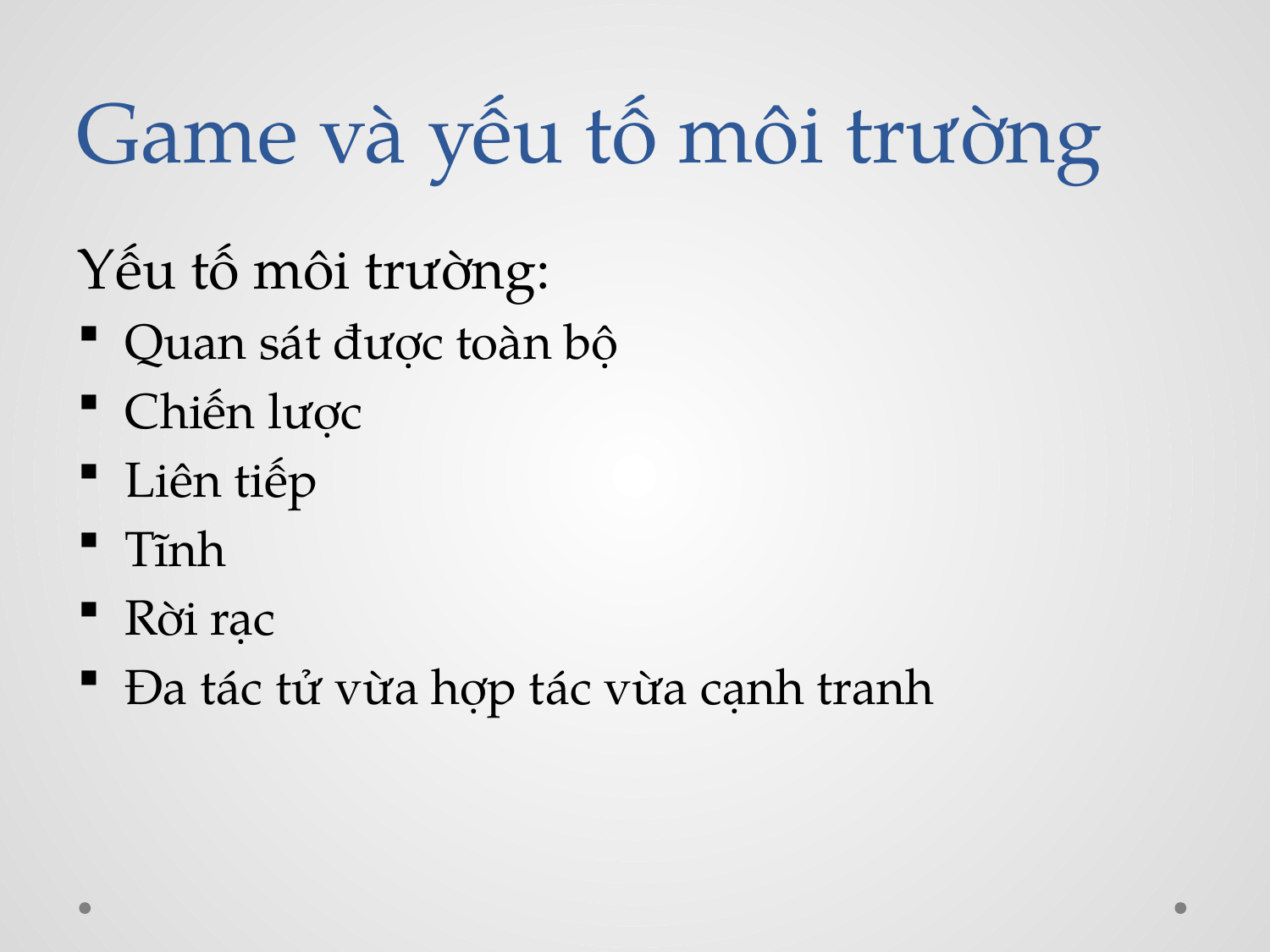

# Game và yếu tố môi trường
Yếu tố môi trường:
Quan sát được toàn bộ
Chiến lược
Liên tiếp
Tĩnh
Rời rạc
Đa tác tử vừa hợp tác vừa cạnh tranh